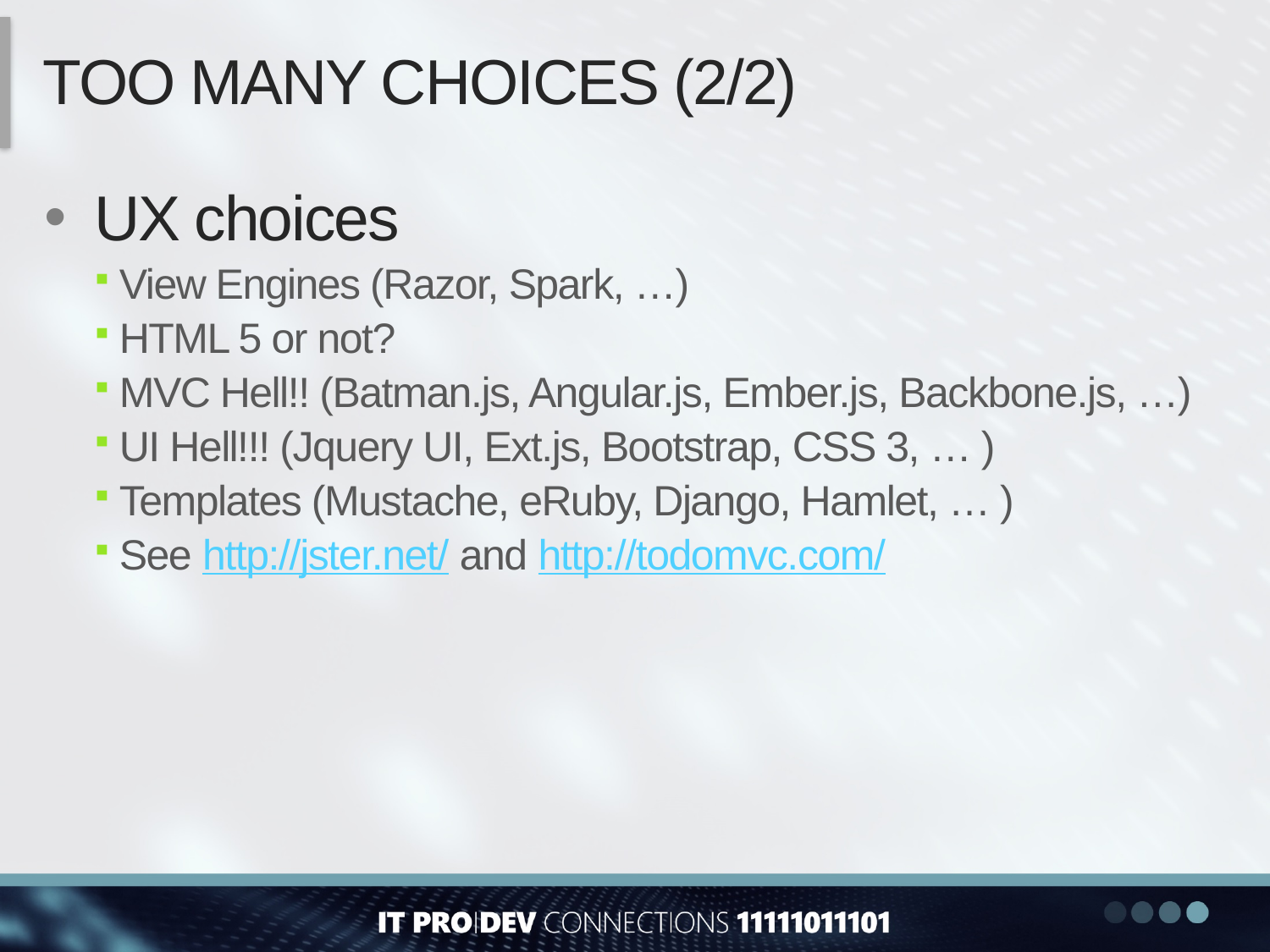

# Too many choices (2/2)
UX choices
View Engines (Razor, Spark, …)
HTML 5 or not?
MVC Hell!! (Batman.js, Angular.js, Ember.js, Backbone.js, …)
UI Hell!!! (Jquery UI, Ext.js, Bootstrap, CSS 3, … )
Templates (Mustache, eRuby, Django, Hamlet, … )
See http://jster.net/ and http://todomvc.com/